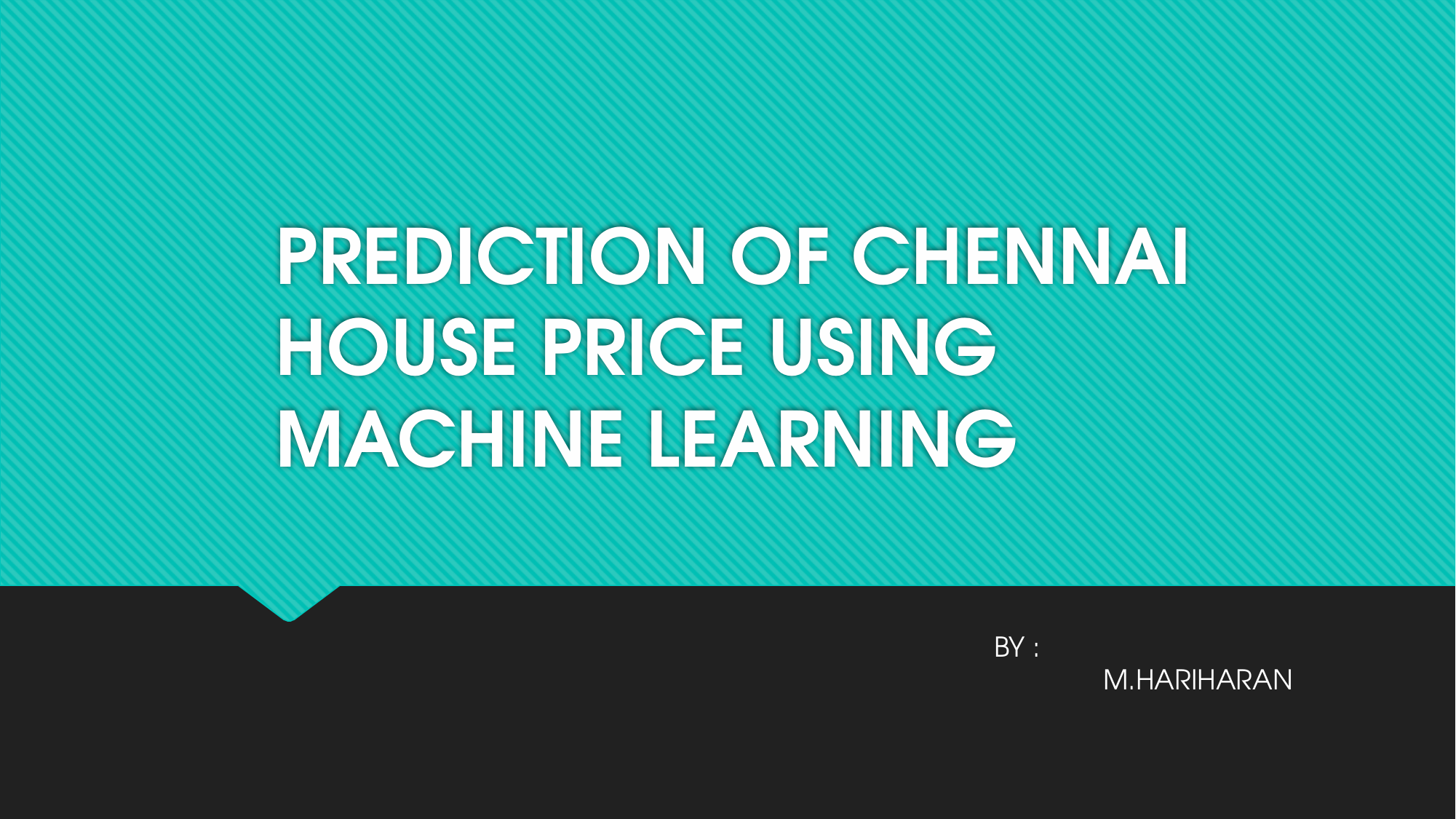

# PREDICTION OF CHENNAI HOUSE PRICE USING MACHINE LEARNING
BY :
	M.HARIHARAN